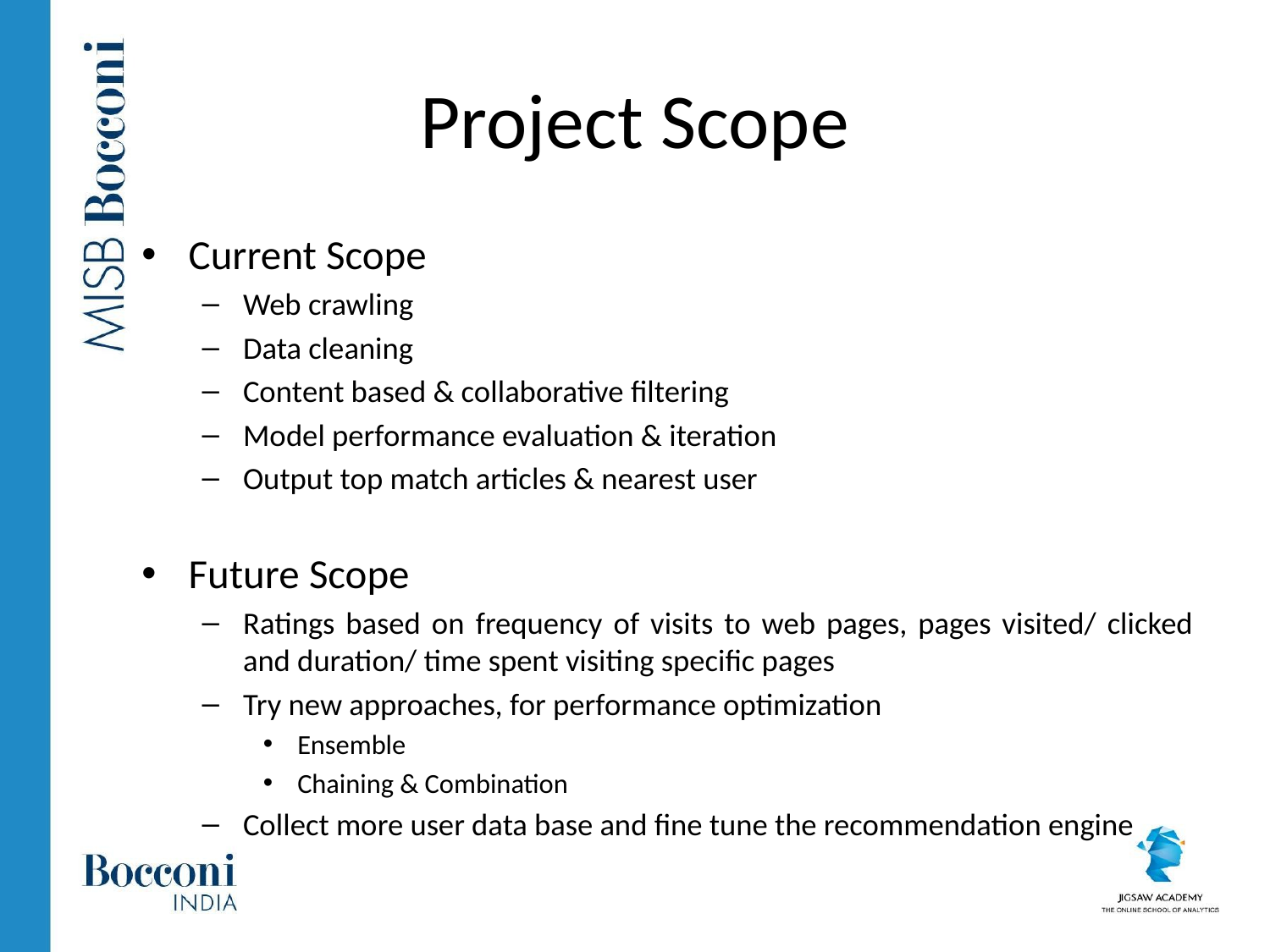

# Project Scope
Current Scope
Web crawling
Data cleaning
Content based & collaborative filtering
Model performance evaluation & iteration
Output top match articles & nearest user

Future Scope
Ratings based on frequency of visits to web pages, pages visited/ clicked and duration/ time spent visiting specific pages
Try new approaches, for performance optimization
Ensemble
Chaining & Combination
Collect more user data base and fine tune the recommendation engine
9